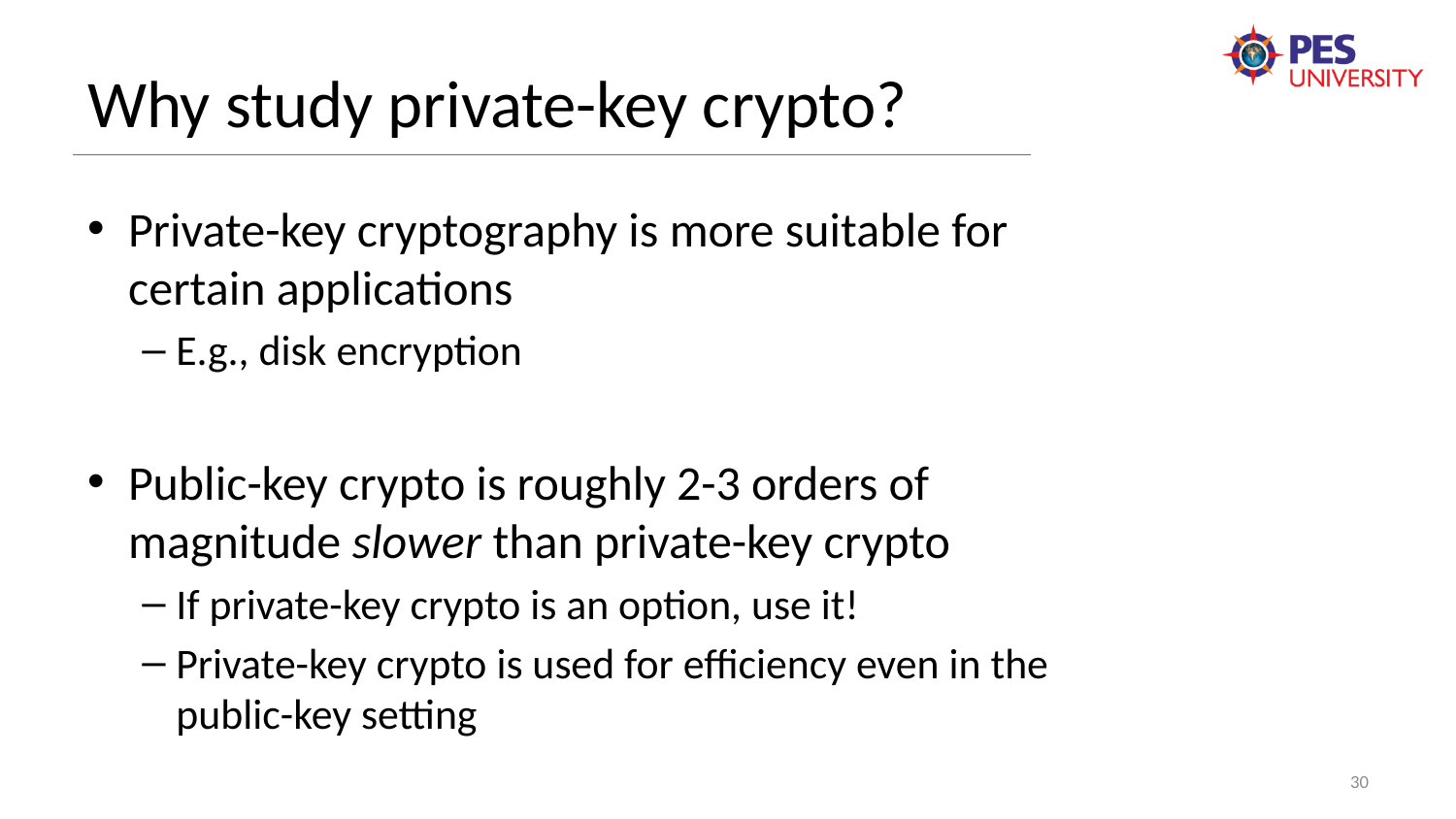

# Why study private-key crypto?
Private-key cryptography is more suitable for certain applications
E.g., disk encryption

Public-key crypto is roughly 2-3 orders of magnitude slower than private-key crypto
If private-key crypto is an option, use it!
Private-key crypto is used for efficiency even in the public-key setting
30